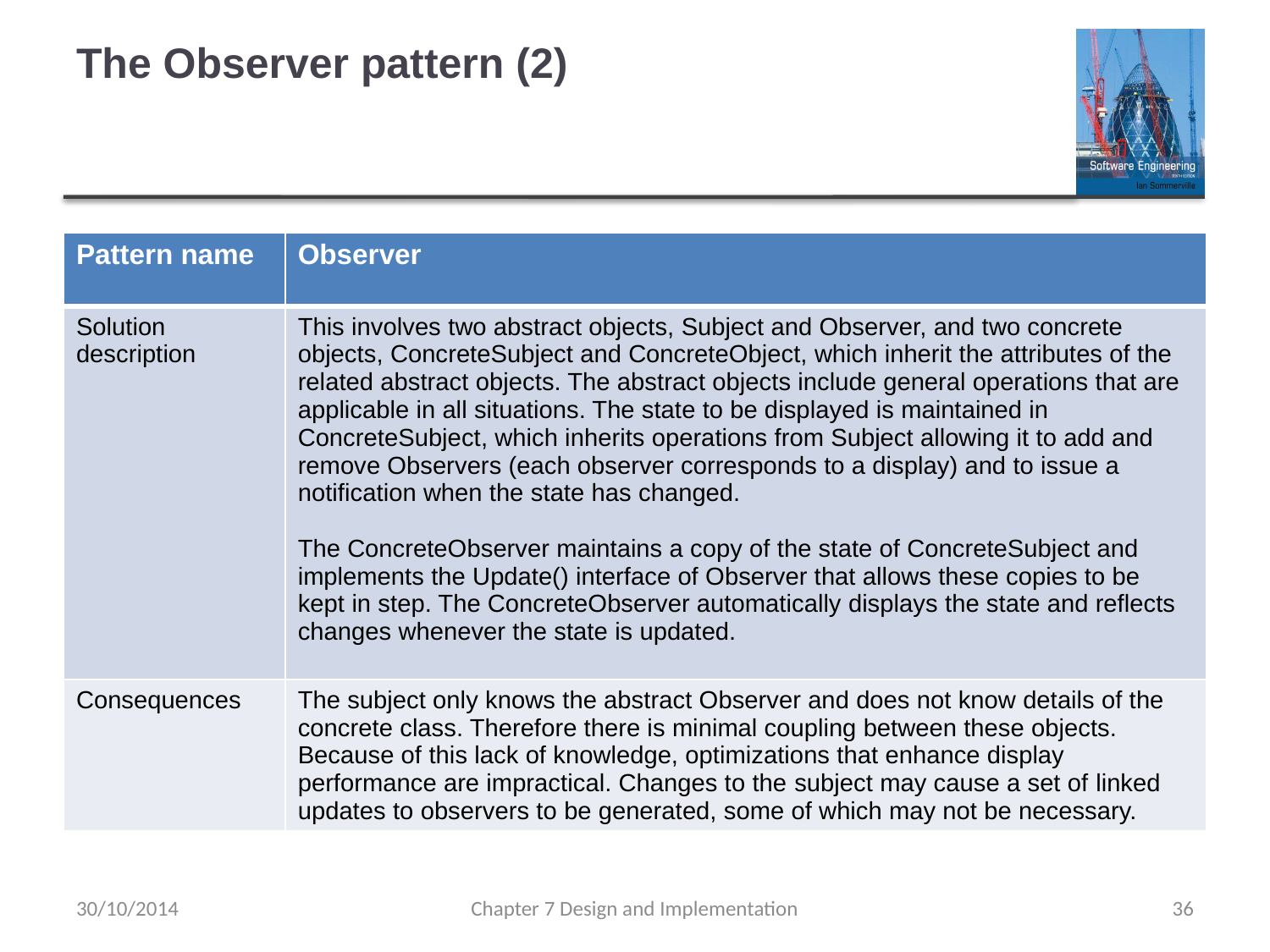

# The Observer pattern (2)
| Pattern name | Observer |
| --- | --- |
| Solution description | This involves two abstract objects, Subject and Observer, and two concrete objects, ConcreteSubject and ConcreteObject, which inherit the attributes of the related abstract objects. The abstract objects include general operations that are applicable in all situations. The state to be displayed is maintained in ConcreteSubject, which inherits operations from Subject allowing it to add and remove Observers (each observer corresponds to a display) and to issue a notification when the state has changed. The ConcreteObserver maintains a copy of the state of ConcreteSubject and implements the Update() interface of Observer that allows these copies to be kept in step. The ConcreteObserver automatically displays the state and reflects changes whenever the state is updated. |
| Consequences | The subject only knows the abstract Observer and does not know details of the concrete class. Therefore there is minimal coupling between these objects. Because of this lack of knowledge, optimizations that enhance display performance are impractical. Changes to the subject may cause a set of linked updates to observers to be generated, some of which may not be necessary. |
30/10/2014
Chapter 7 Design and Implementation
36